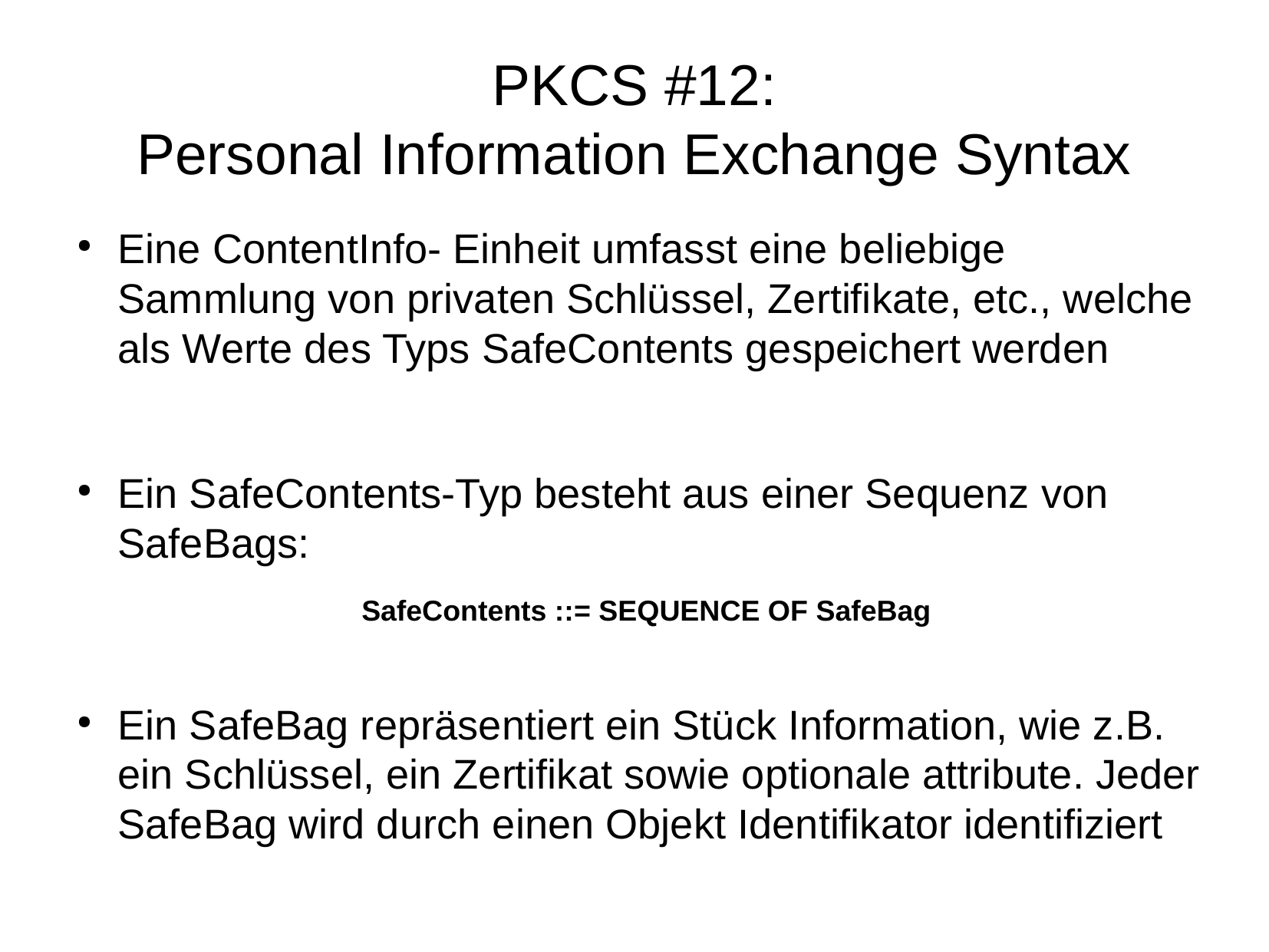

PKCS #12:
Personal Information Exchange Syntax
Eine ContentInfo- Einheit umfasst eine beliebige Sammlung von privaten Schlüssel, Zertifikate, etc., welche als Werte des Typs SafeContents gespeichert werden

Ein SafeContents-Typ besteht aus einer Sequenz von SafeBags:
		SafeContents ::= SEQUENCE OF SafeBag

Ein SafeBag repräsentiert ein Stück Information, wie z.B. ein Schlüssel, ein Zertifikat sowie optionale attribute. Jeder SafeBag wird durch einen Objekt Identifikator identifiziert